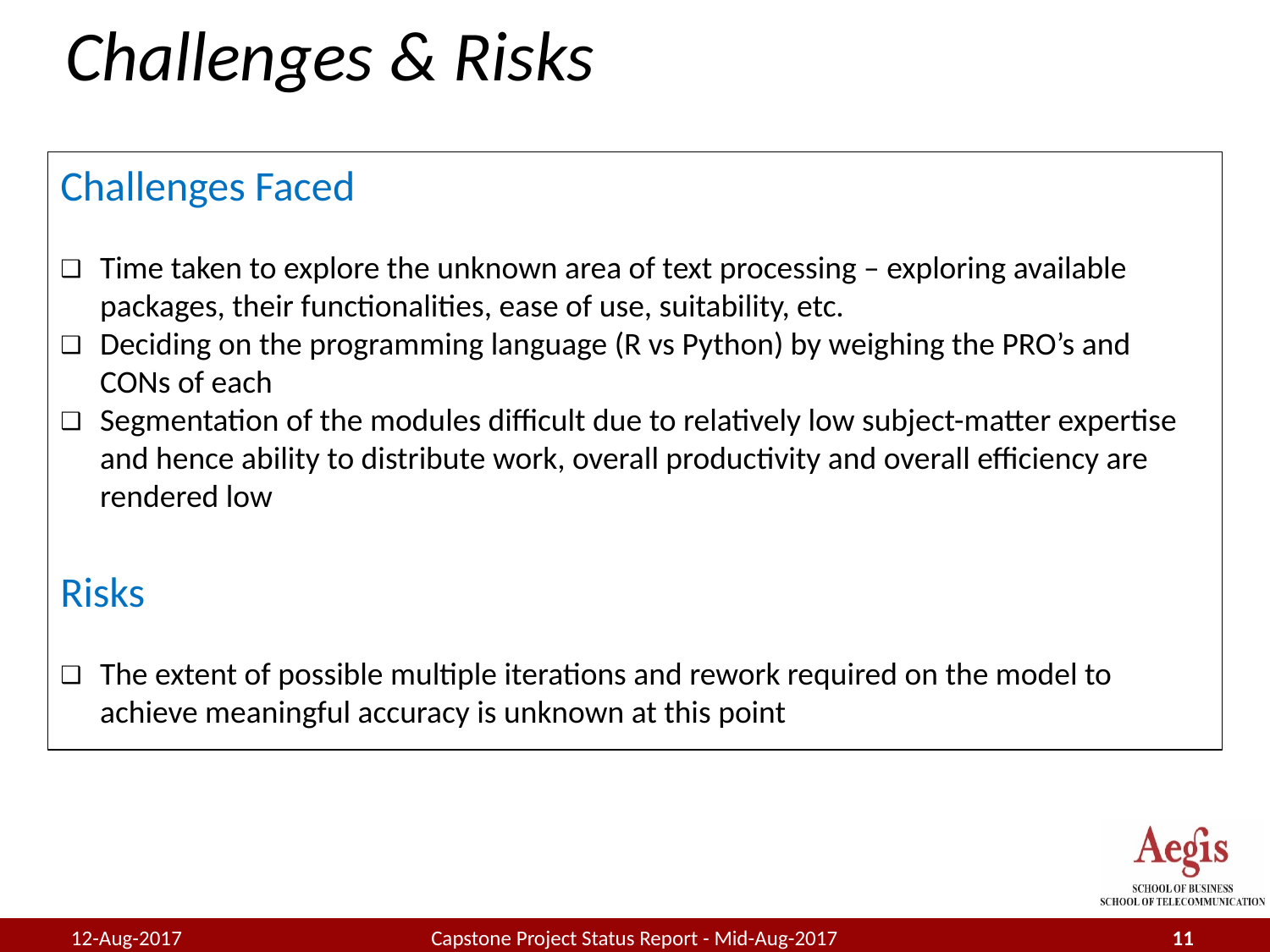

# Challenges & Risks
Challenges Faced

Time taken to explore the unknown area of text processing – exploring available packages, their functionalities, ease of use, suitability, etc.
Deciding on the programming language (R vs Python) by weighing the PRO’s and CONs of each
Segmentation of the modules difficult due to relatively low subject-matter expertise and hence ability to distribute work, overall productivity and overall efficiency are rendered low

Risks

The extent of possible multiple iterations and rework required on the model to achieve meaningful accuracy is unknown at this point
12-Aug-2017
Capstone Project Status Report - Mid-Aug-2017
11